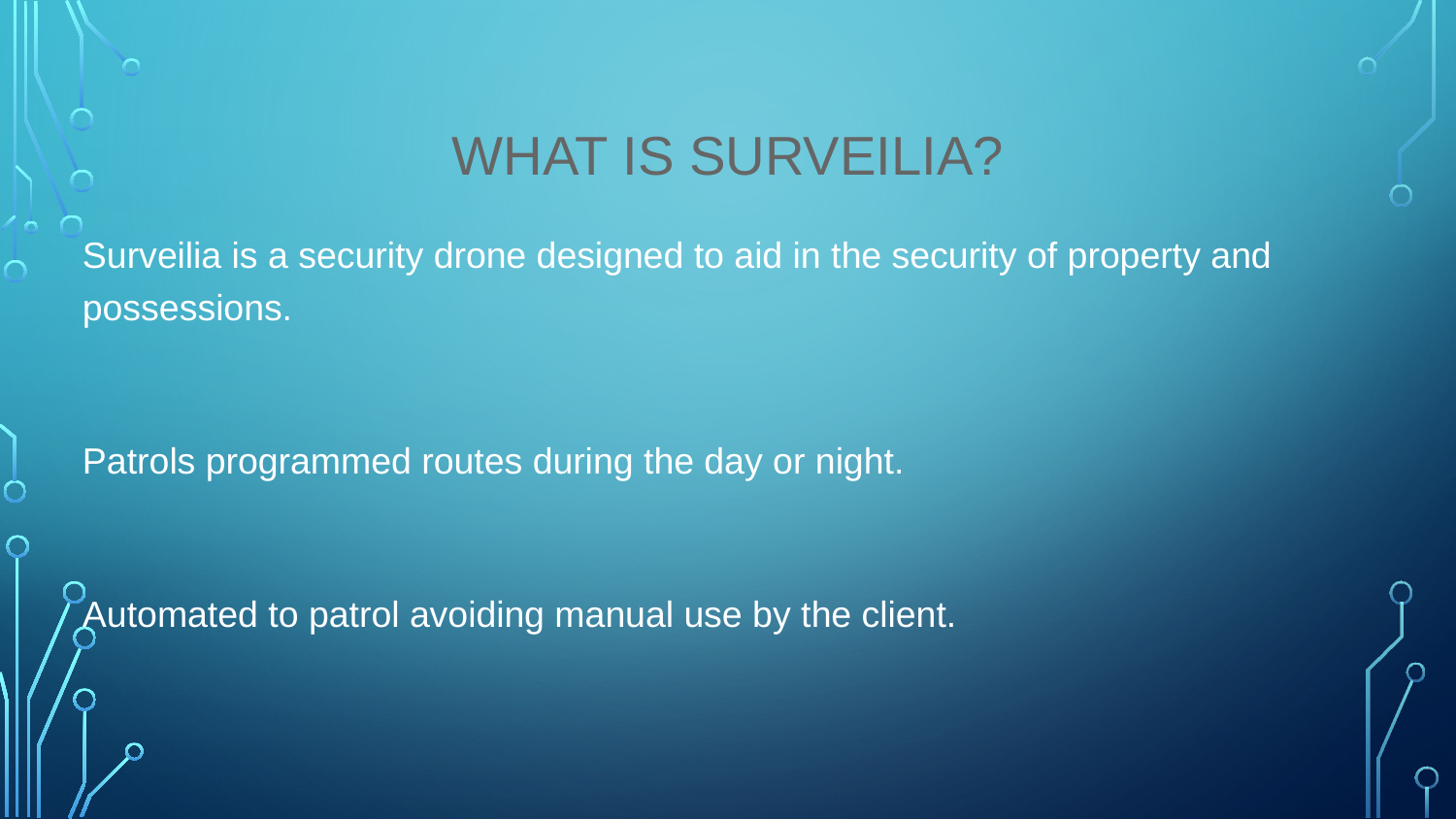

# What is Surveilia?
Surveilia is a security drone designed to aid in the security of property and possessions.

Patrols programmed routes during the day or night.

Automated to patrol avoiding manual use by the client.